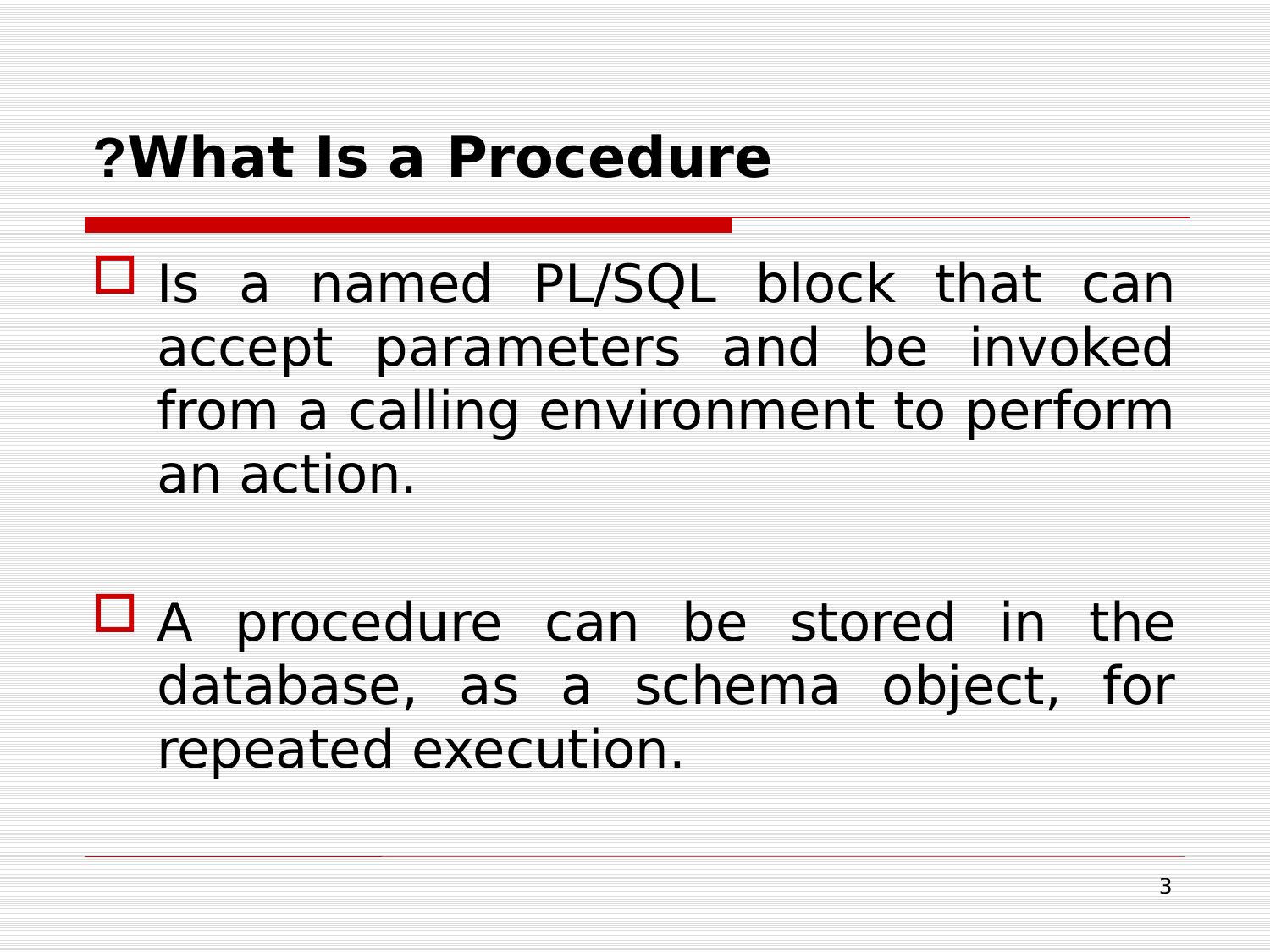

# What Is a Procedure?
Is a named PL/SQL block that can accept parameters and be invoked from a calling environment to perform an action.

A procedure can be stored in the database, as a schema object, for repeated execution.
3